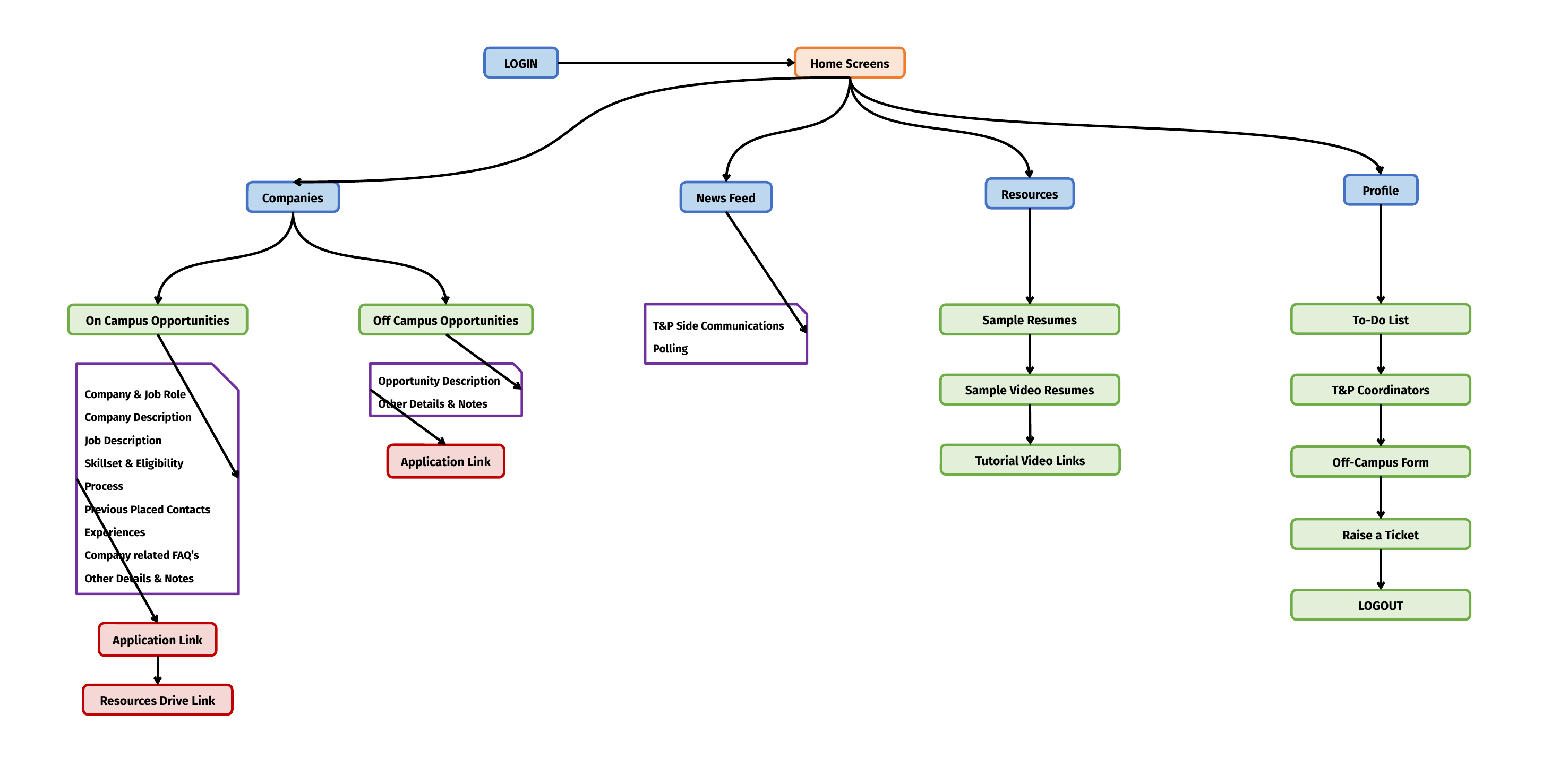

LOGIN
Home Screens
Profile
Resources
Companies
News Feed
To-Do List
T&P Side Communications
Polling
Sample Resumes
On Campus Opportunities
Off Campus Opportunities
Opportunity Description
Other Details & Notes
Company & Job Role
Company Description
Job Description
Skillset & Eligibility
Process
Previous Placed Contacts
Experiences
Company related FAQ’s
Other Details & Notes
Sample Video Resumes
T&P Coordinators
Application Link
Tutorial Video Links
Off-Campus Form
Raise a Ticket
LOGOUT
Application Link
Resources Drive Link